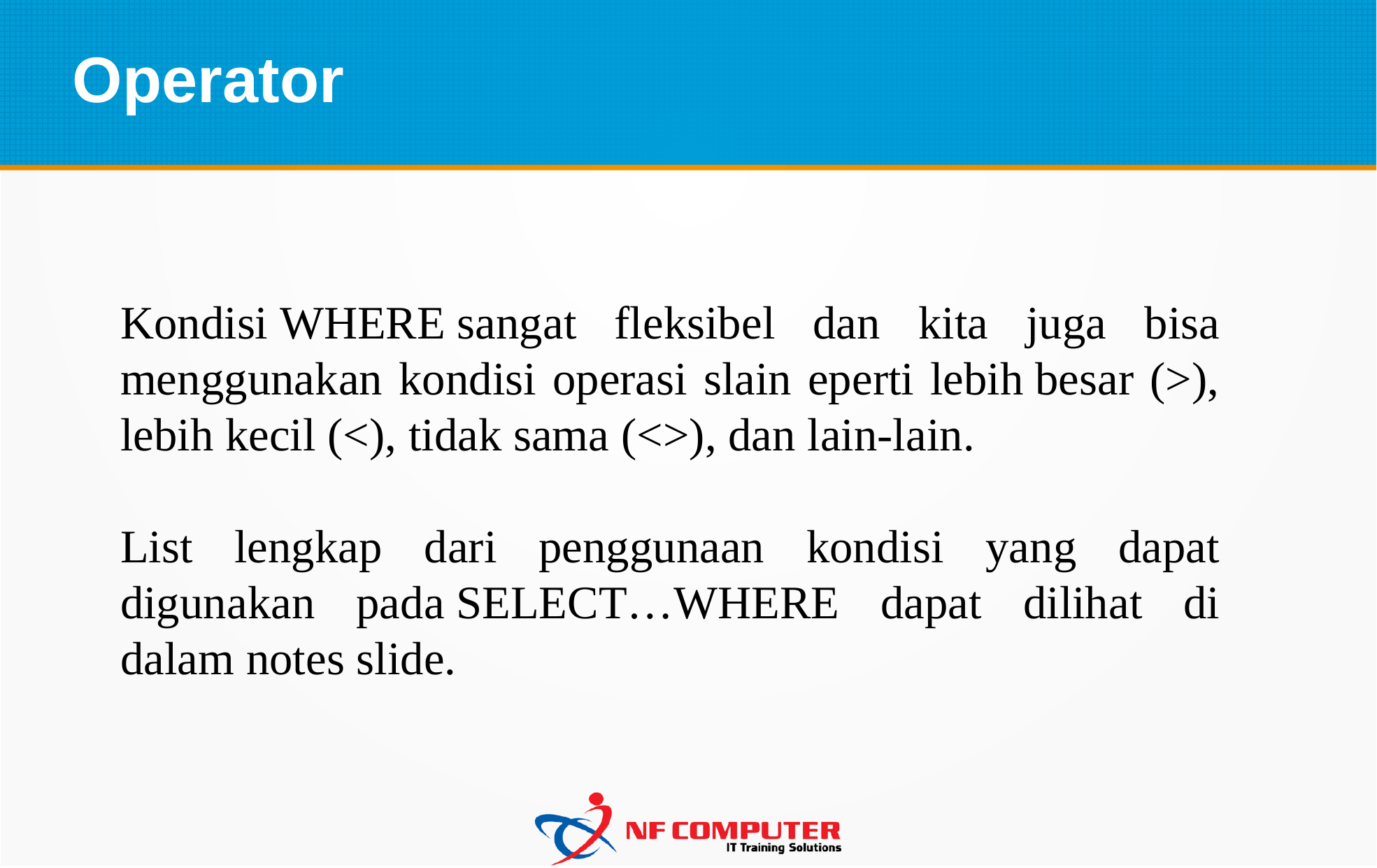

Operator
Kondisi WHERE sangat fleksibel dan kita juga bisa menggunakan kondisi operasi slain eperti lebih besar (>), lebih kecil (<), tidak sama (<>), dan lain-lain.

List lengkap dari penggunaan kondisi yang dapat digunakan pada SELECT…WHERE dapat dilihat di dalam notes slide.